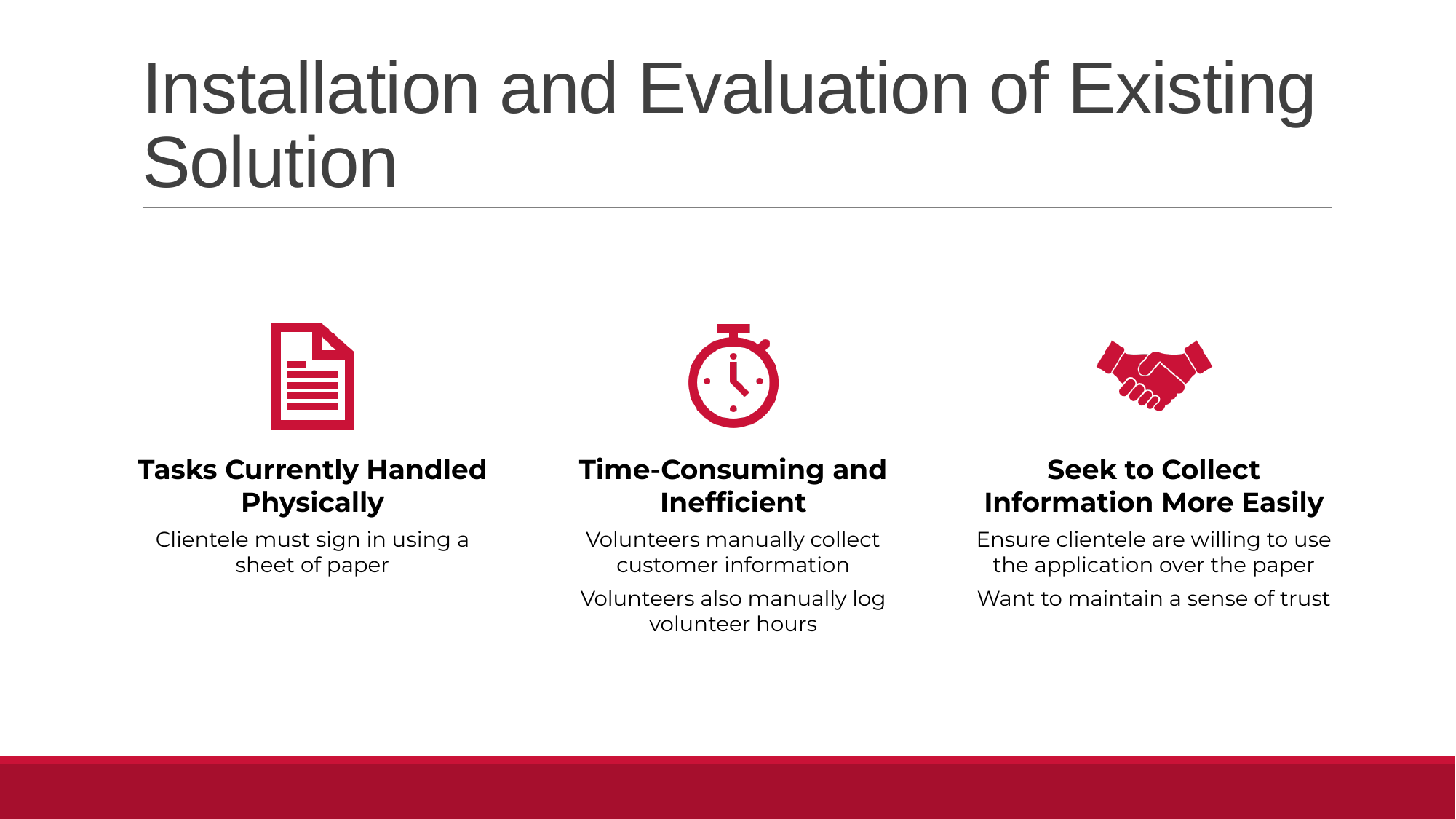

# Installation and Evaluation of Existing Solution
Tasks Currently Handled Physically
Clientele must sign in using a sheet of paper
Time-Consuming and Inefficient
Volunteers manually collect customer information
Volunteers also manually log volunteer hours
Seek to Collect Information More Easily
Ensure clientele are willing to use the application over the paper
Want to maintain a sense of trust